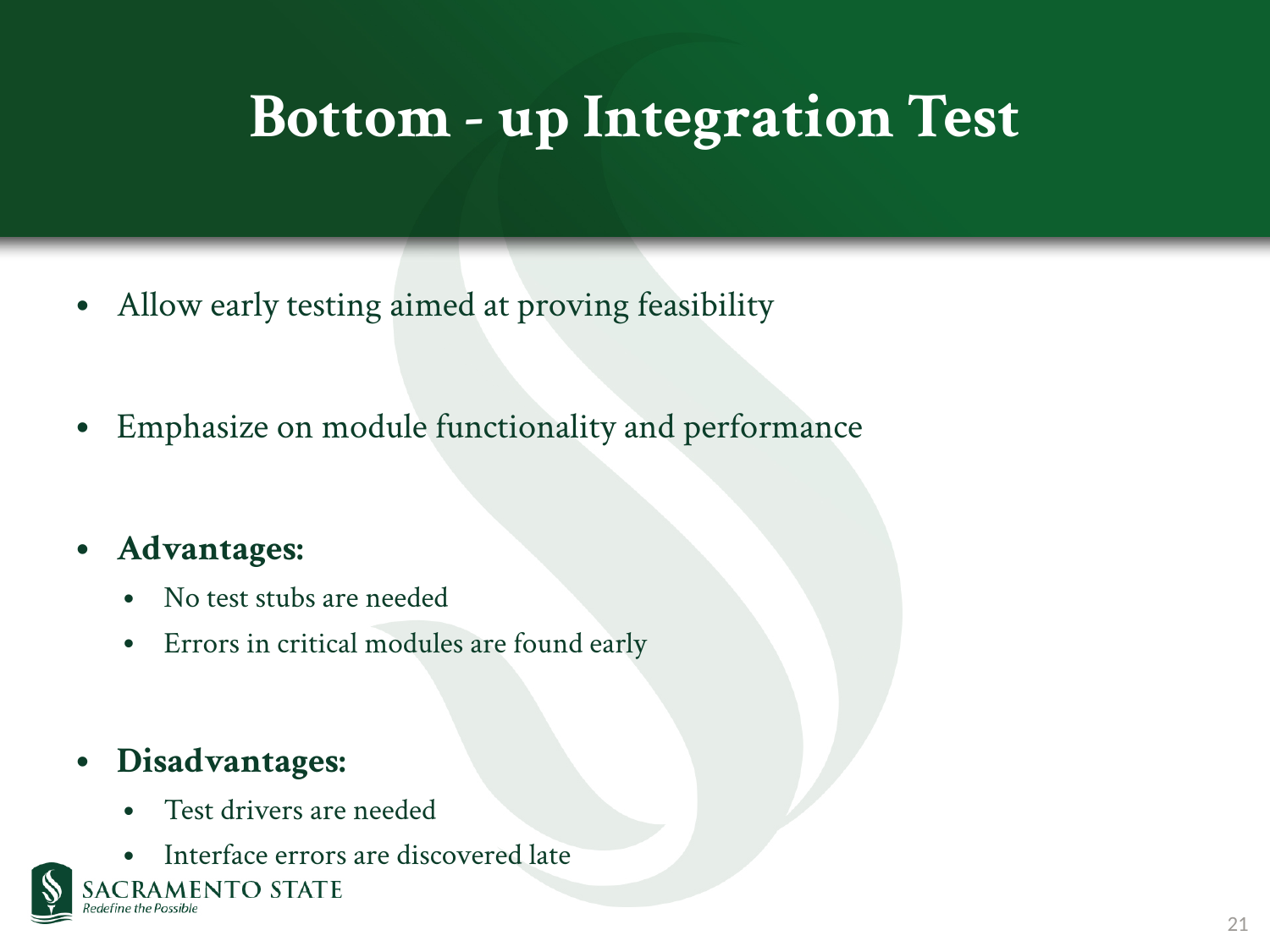

# Bottom - up Integration Test
Allow early testing aimed at proving feasibility

Emphasize on module functionality and performance

Advantages:
No test stubs are needed
Errors in critical modules are found early

Disadvantages:
Test drivers are needed
Interface errors are discovered late
21